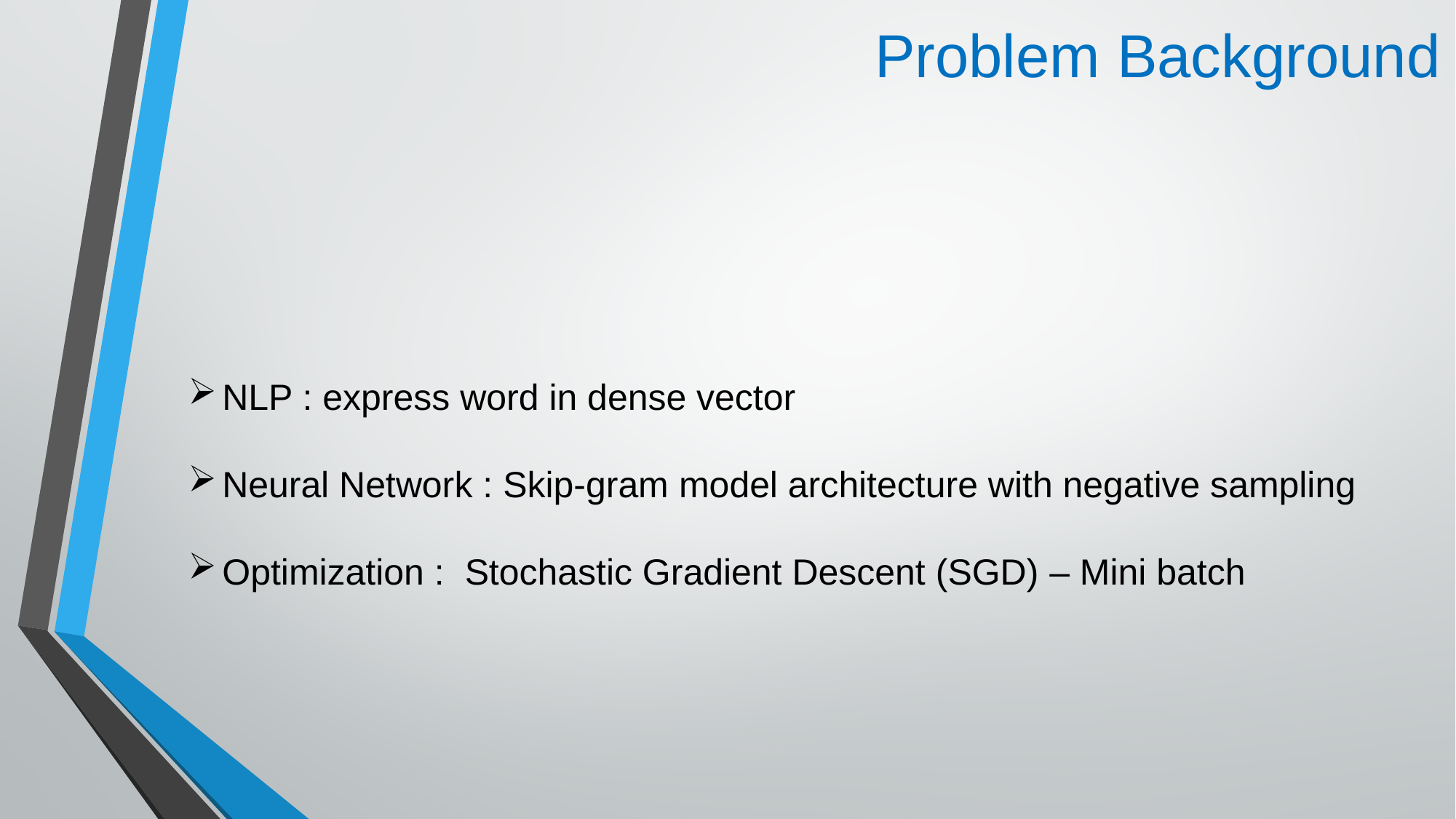

# Problem Background
NLP : express word in dense vector

Neural Network : Skip-gram model architecture with negative sampling

Optimization :  Stochastic Gradient Descent (SGD) – Mini batch